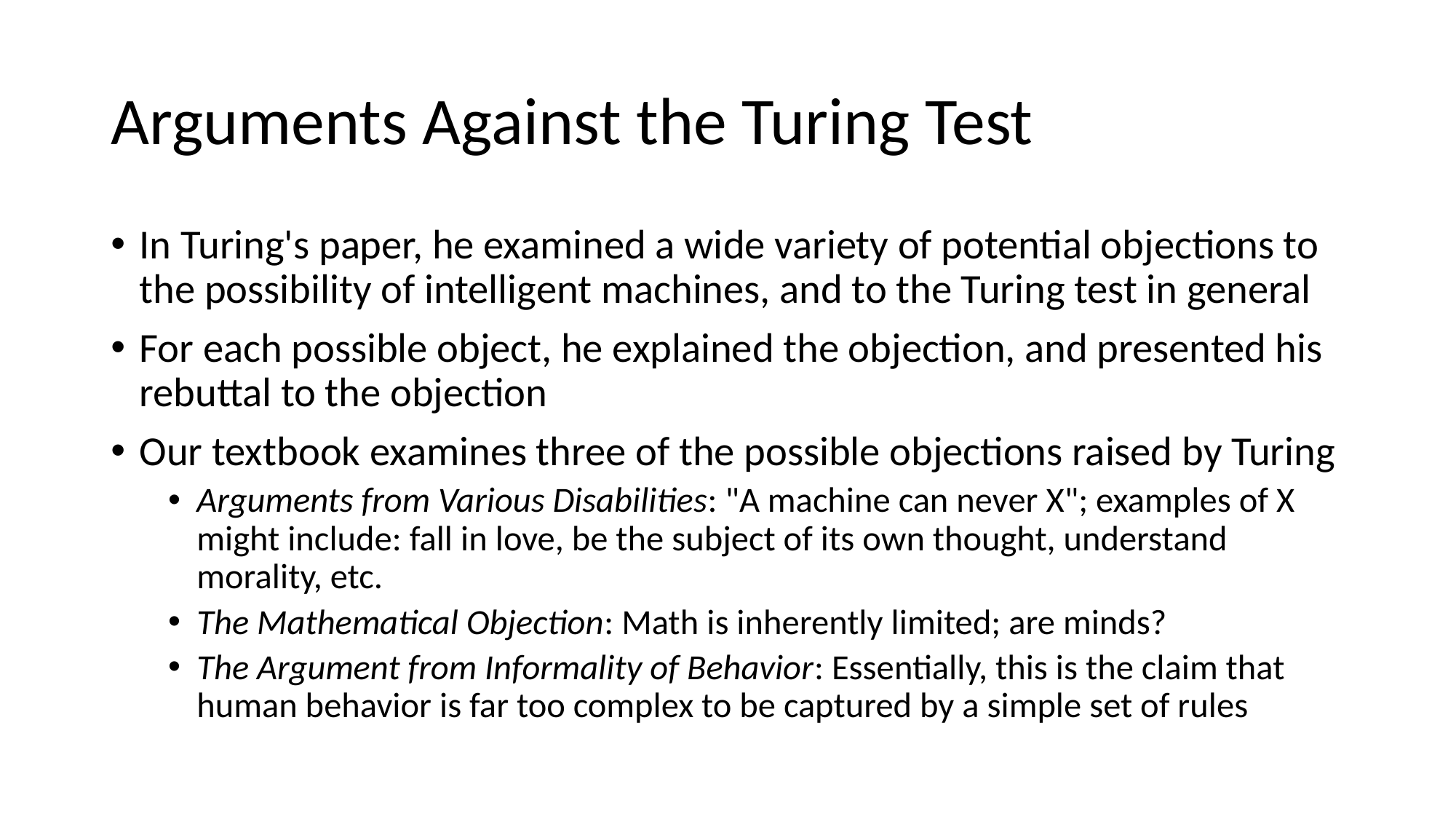

# Arguments Against the Turing Test
In Turing's paper, he examined a wide variety of potential objections to the possibility of intelligent machines, and to the Turing test in general
For each possible object, he explained the objection, and presented his rebuttal to the objection
Our textbook examines three of the possible objections raised by Turing
Arguments from Various Disabilities: "A machine can never X"; examples of X might include: fall in love, be the subject of its own thought, understand morality, etc.
The Mathematical Objection: Math is inherently limited; are minds?
The Argument from Informality of Behavior: Essentially, this is the claim that human behavior is far too complex to be captured by a simple set of rules